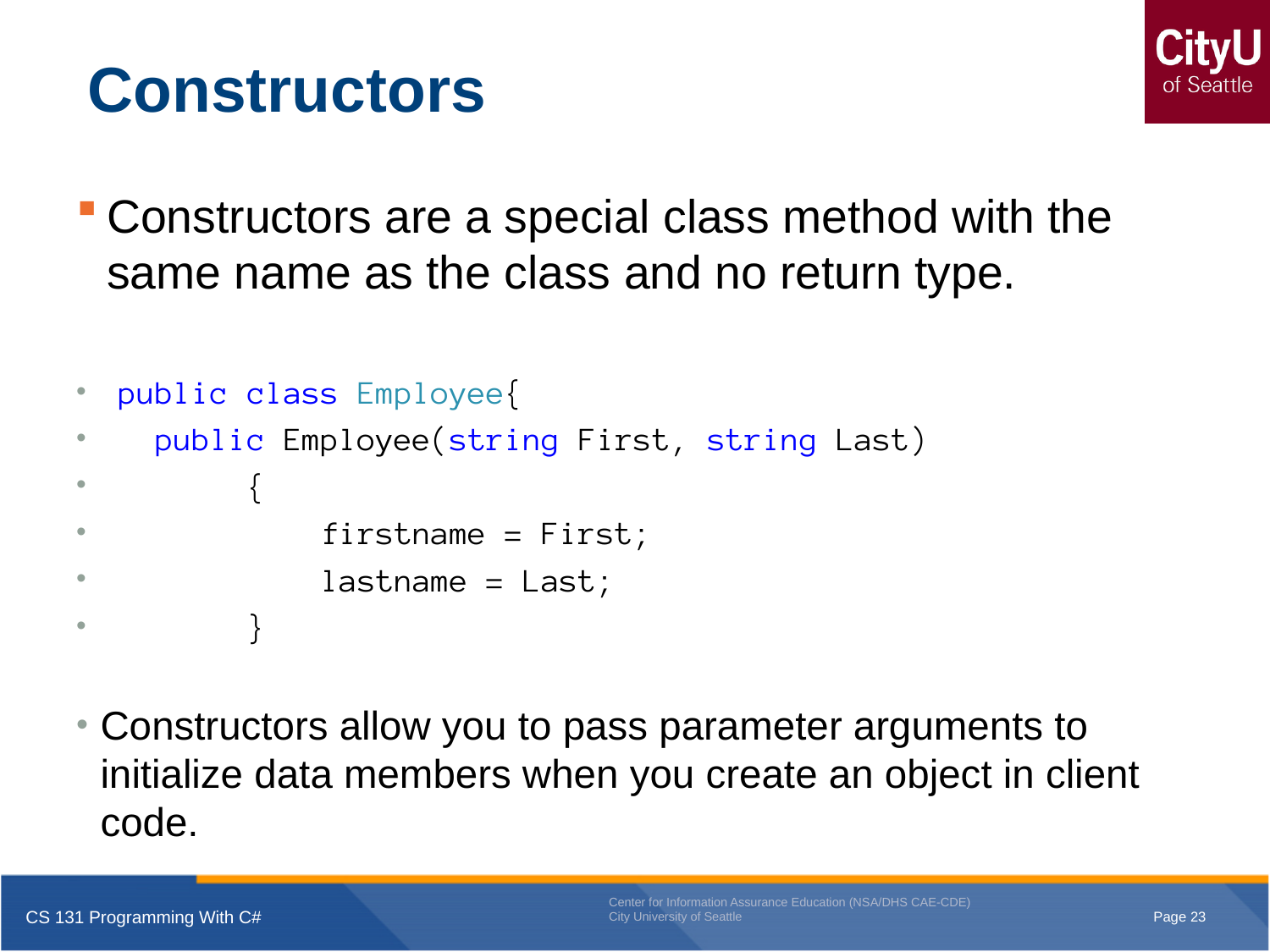

# Constructors
Constructors are a special class method with the same name as the class and no return type.

 public class Employee{
   public Employee(string First, string Last)
        {
            firstname = First;
            lastname = Last;
        }

Constructors allow you to pass parameter arguments to initialize data members when you create an object in client code.